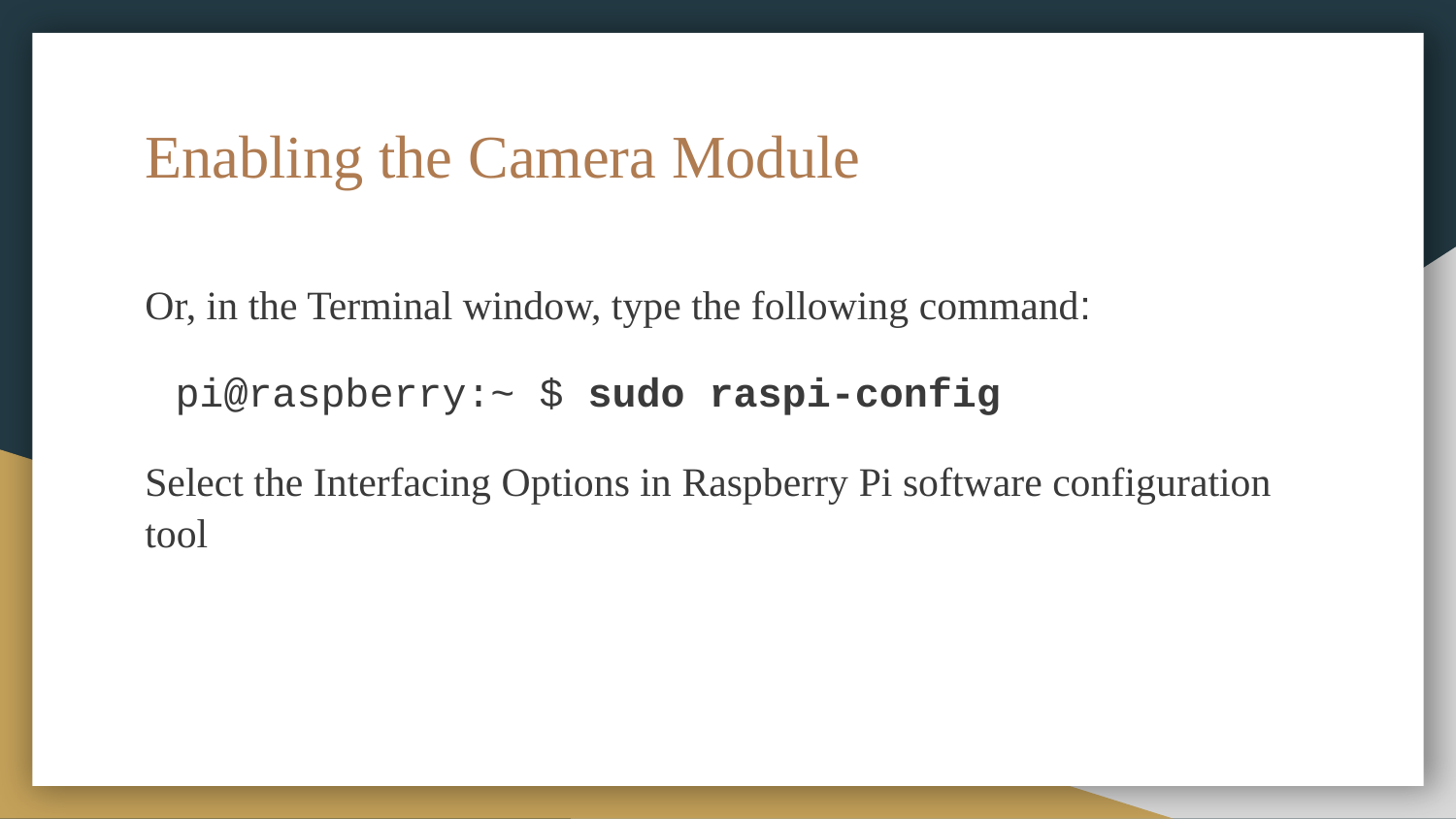

# Enabling the Camera Module

Or, in the Terminal window, type the following command:
pi@raspberry:~ $ sudo raspi-config
Select the Interfacing Options in Raspberry Pi software configuration tool